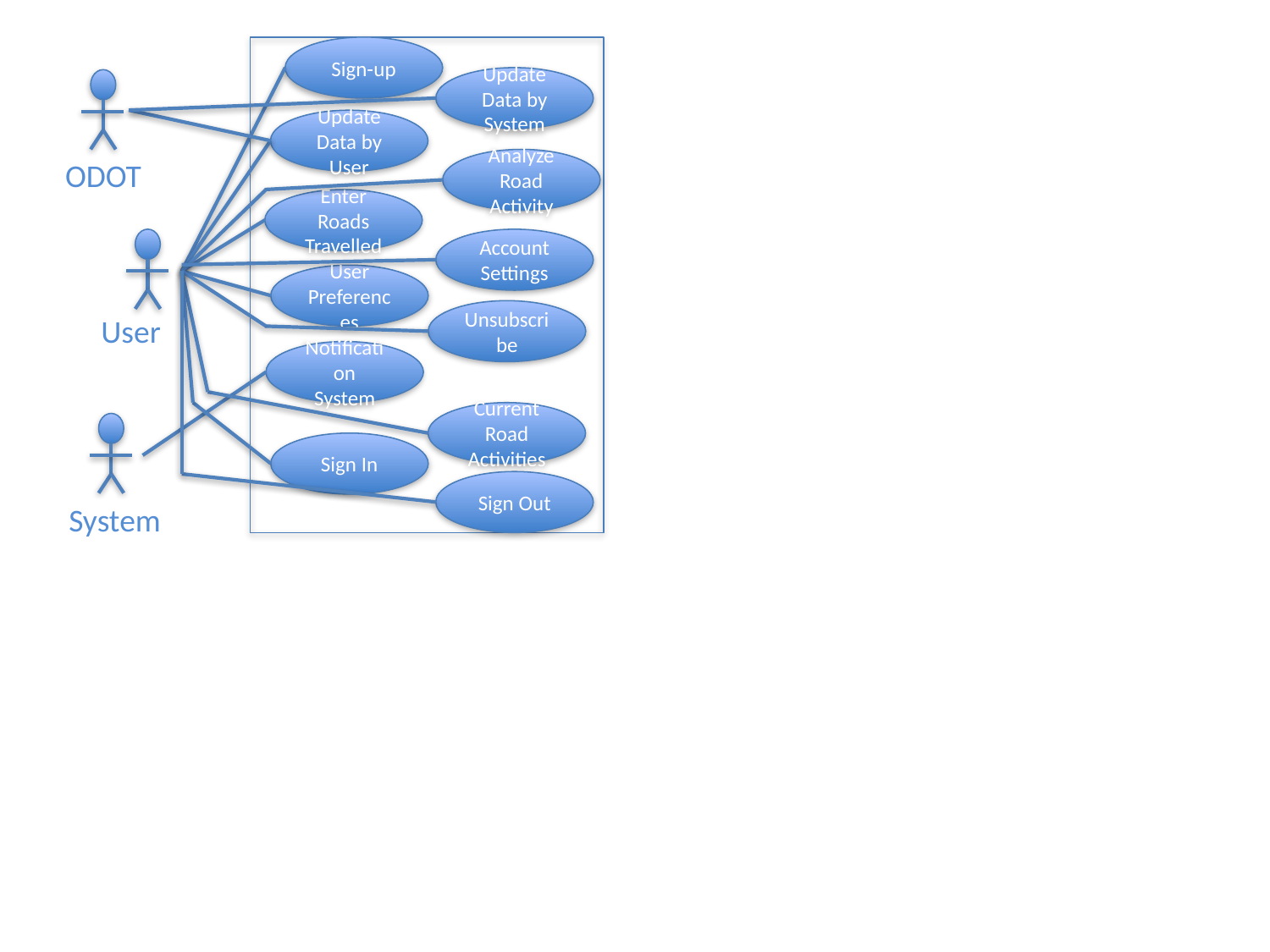

Sign-up
Update Data by System

Update Data by User
ODOT
Analyze Road Activity
Enter Roads Travelled

Account Settings
User Preferences
Unsubscribe
User
Notification System
Current Road Activities

Sign In
Sign Out
System